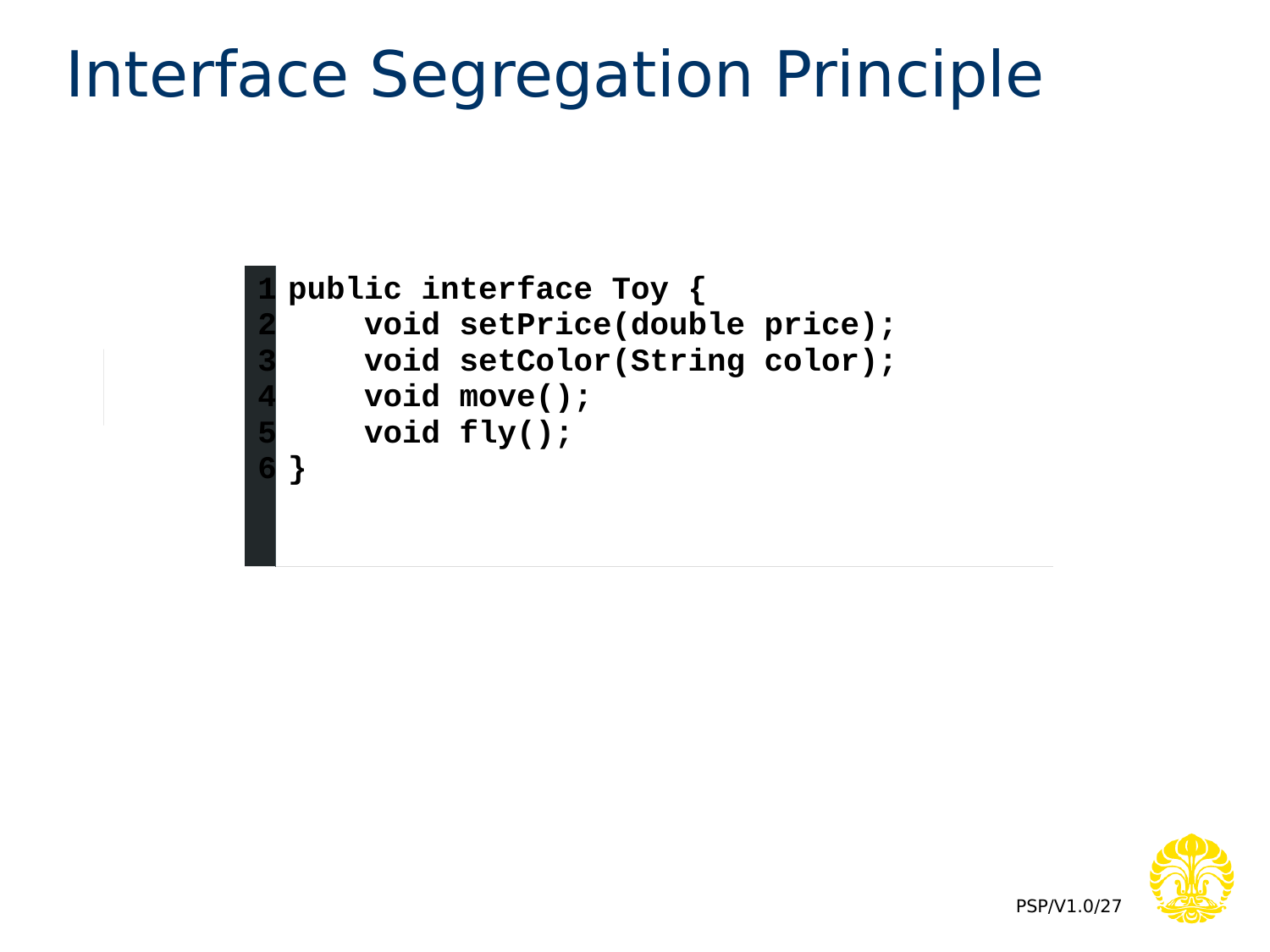

# Interface Segregation Principle
| 1 2 3 4 5 6 | public interface Toy {     void setPrice(double price);     void setColor(String color);     void move();     void fly(); } |
| --- | --- |